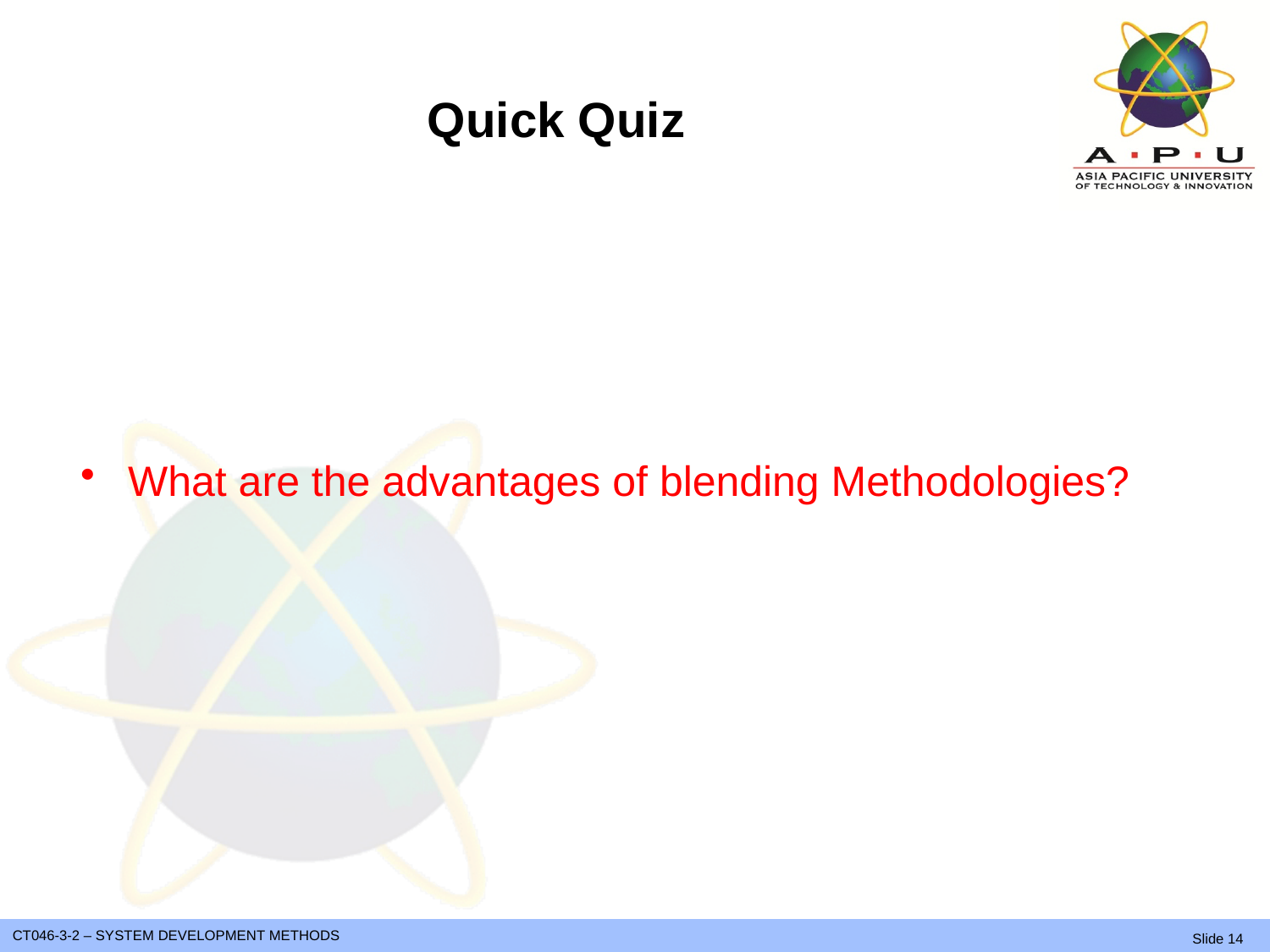

# Quick Quiz
What are the advantages of blending Methodologies?